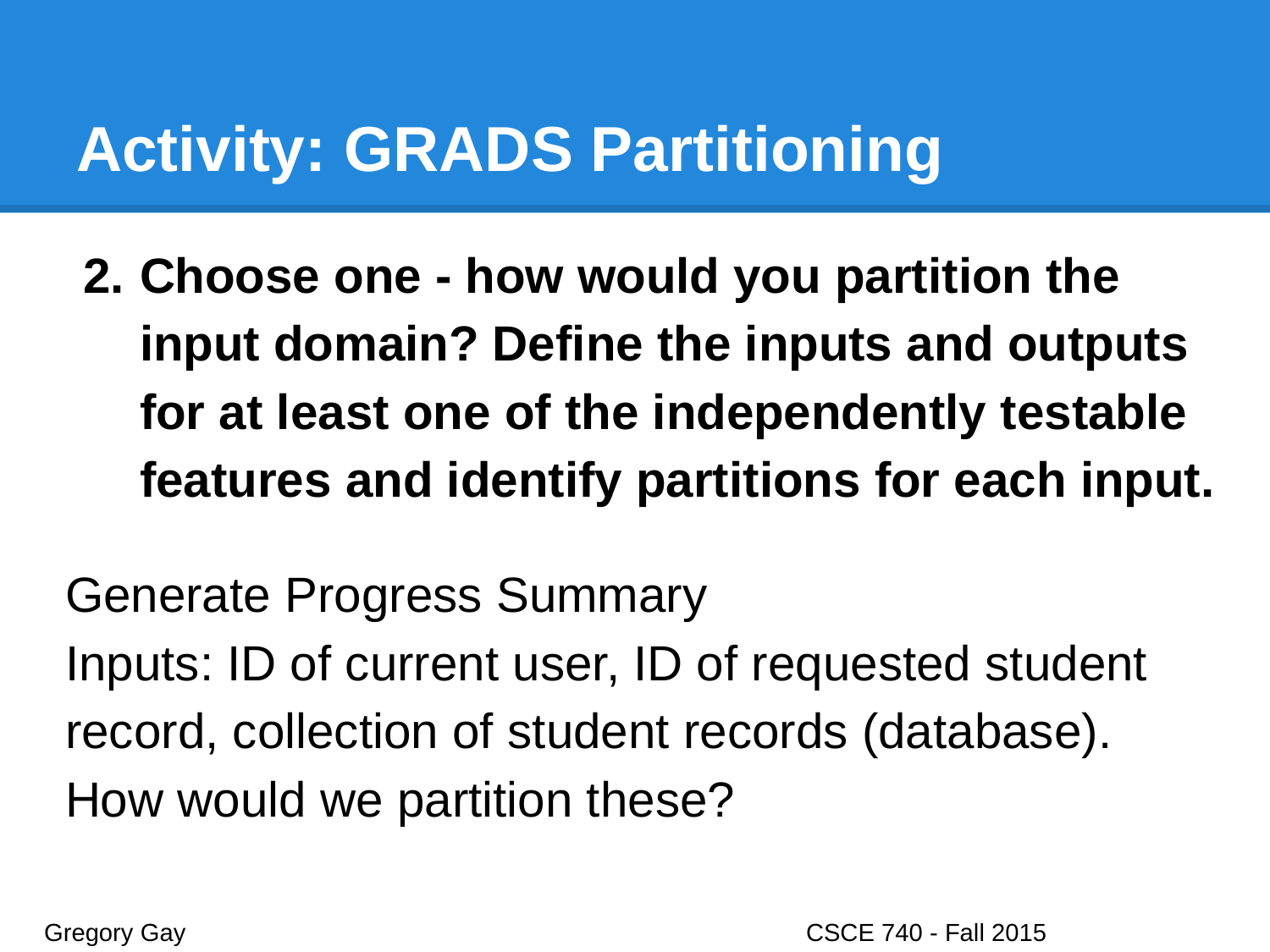

# Activity: GRADS Partitioning
Choose one - how would you partition the input domain? Define the inputs and outputs for at least one of the independently testable features and identify partitions for each input.

Generate Progress Summary
Inputs: ID of current user, ID of requested student record, collection of student records (database).
How would we partition these?
Gregory Gay					CSCE 740 - Fall 2015								36